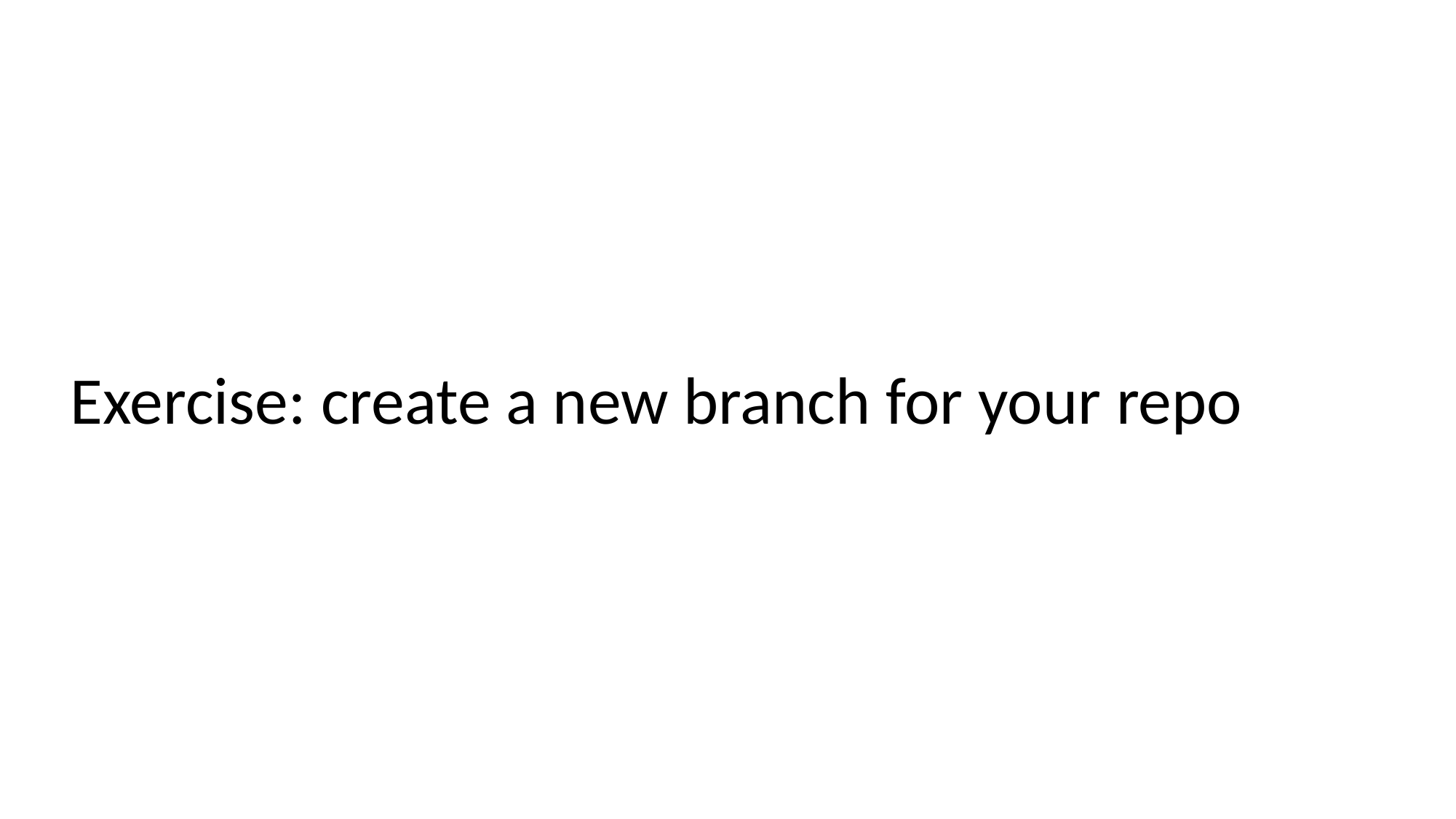

# Exercise: create a new branch for your repo